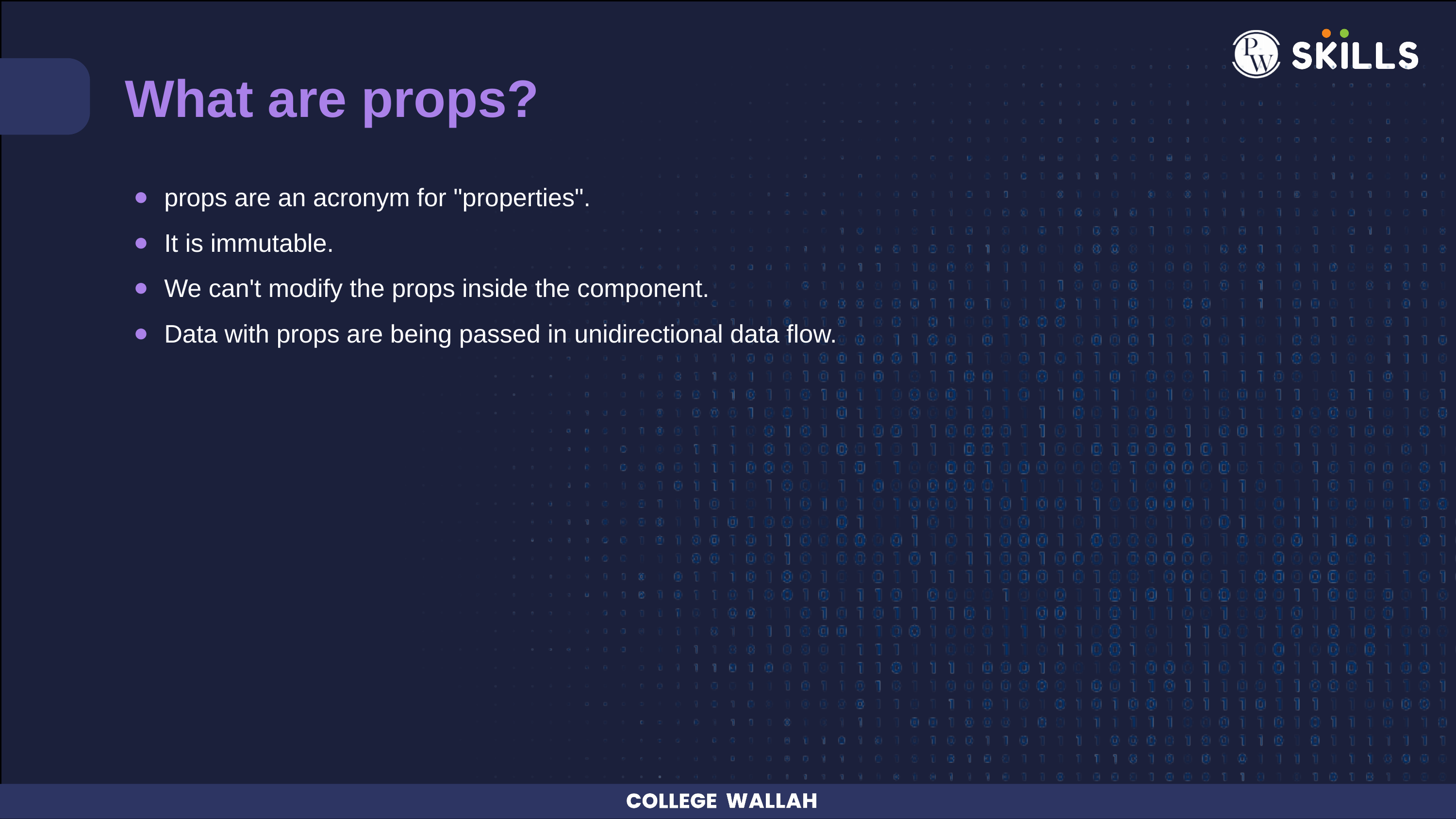

What are props?
props are an acronym for "properties".
It is immutable.
We can't modify the props inside the component.
Data with props are being passed in unidirectional data flow.